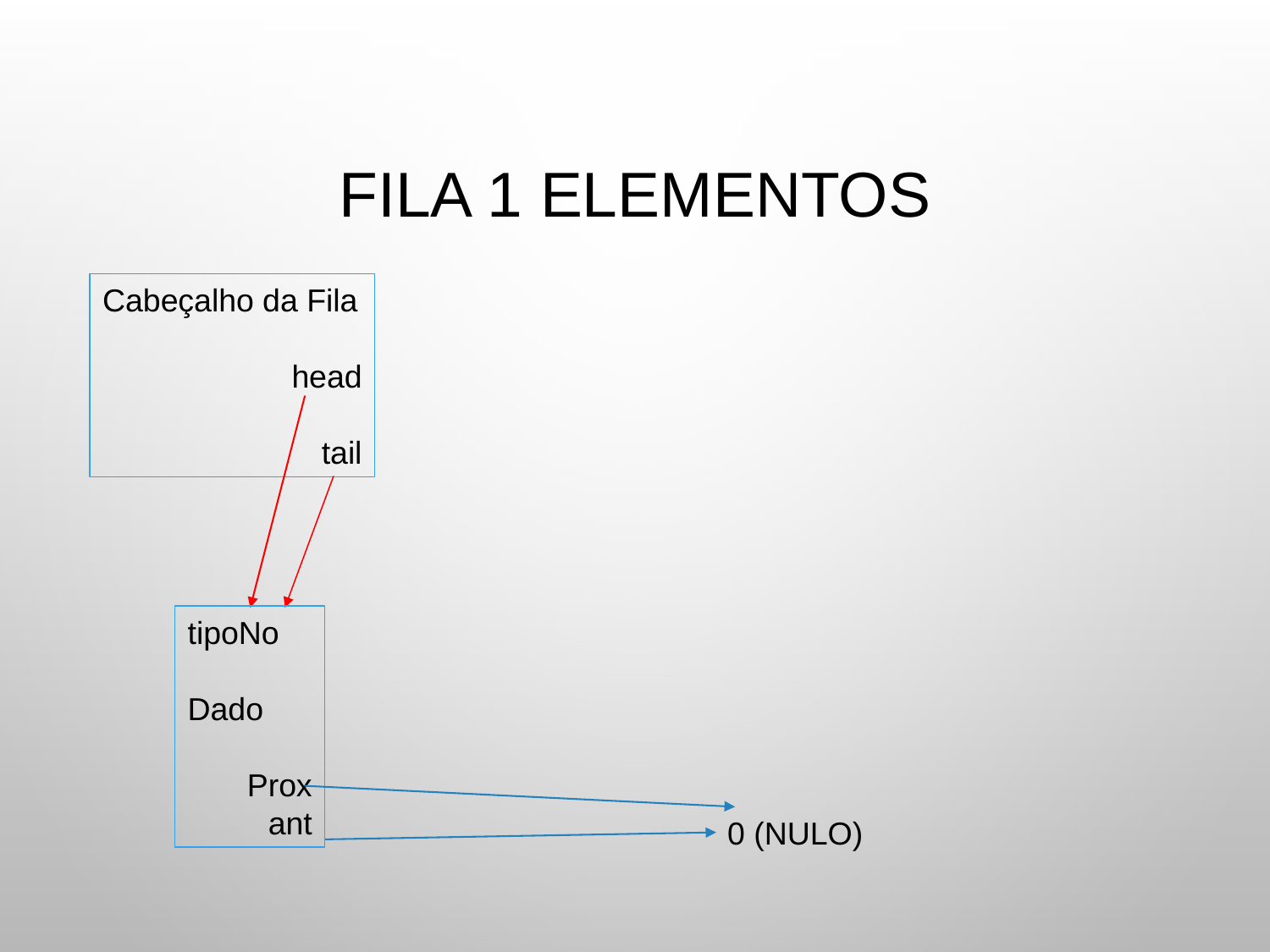

# FILA 1 ELEMENTOS
Cabeçalho da Fila

head
tail
tipoNo
Dado

Prox
ant
0 (NULO)